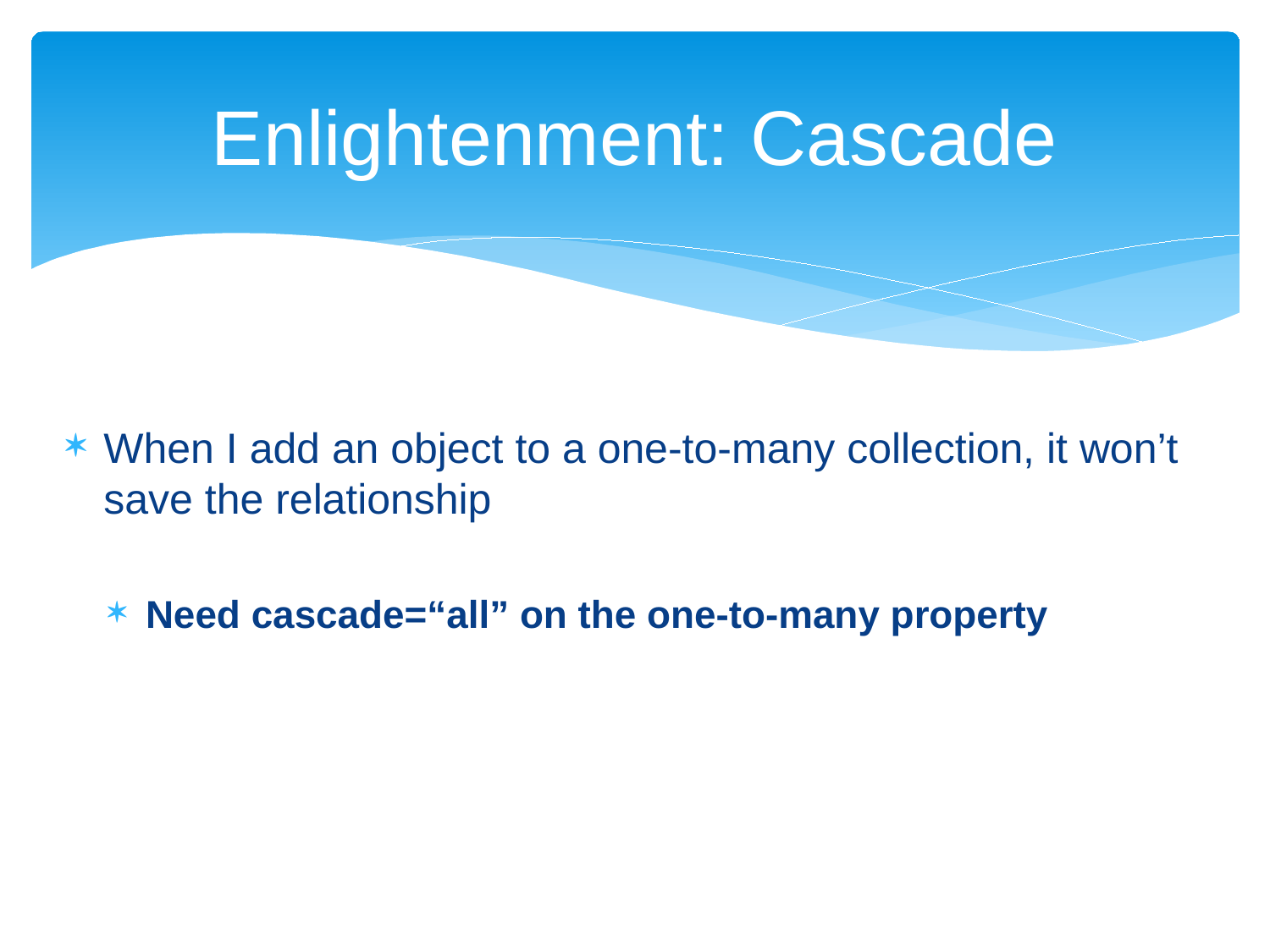

# Enlightenment: Cascade

When I add an object to a one-to-many collection, it won’t save the relationship

Need cascade=“all” on the one-to-many property